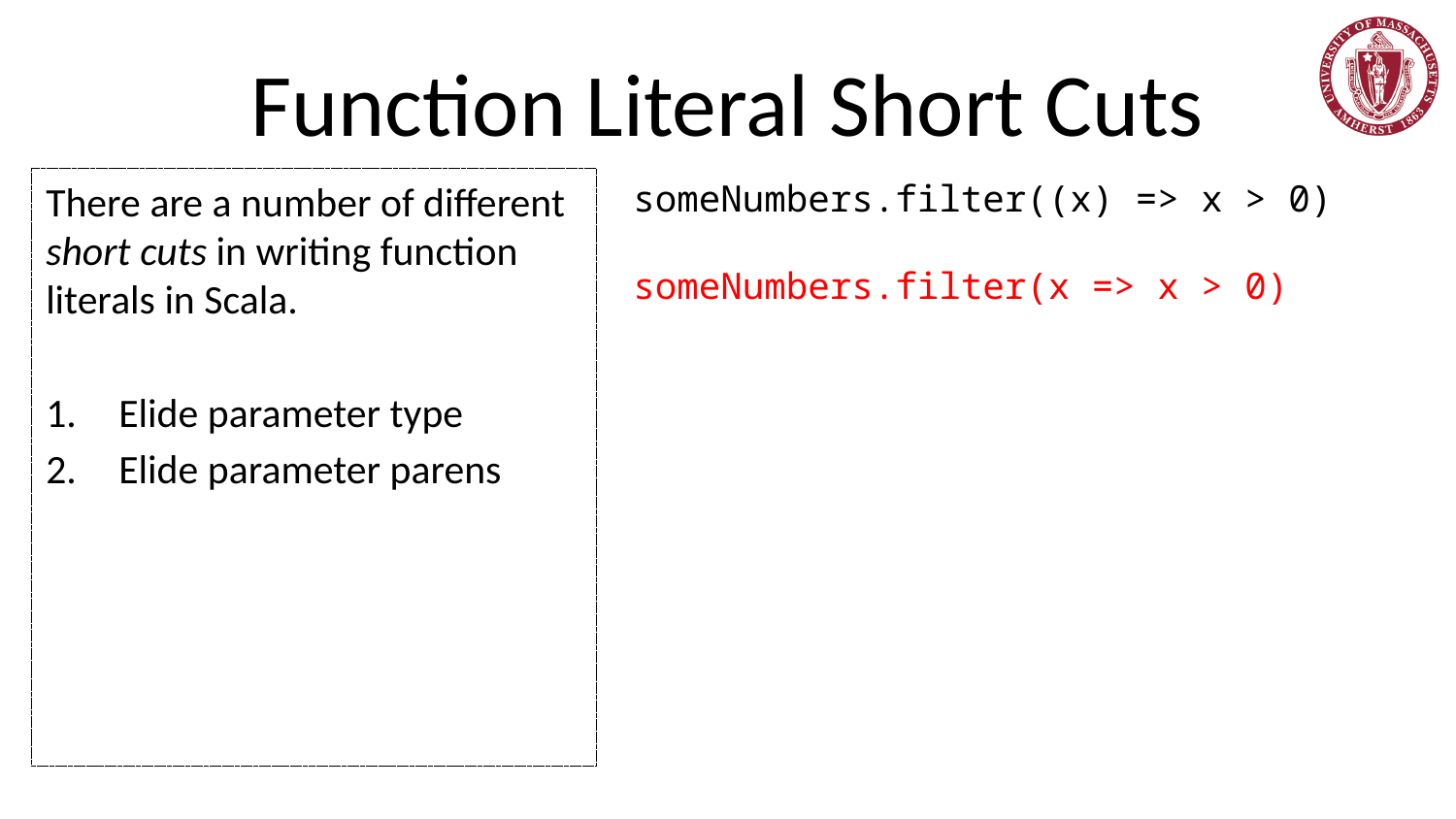

# Function Literal Short Cuts
There are a number of different short cuts in writing function literals in Scala.

Elide parameter type
Elide parameter parens
someNumbers.filter((x) => x > 0)

someNumbers.filter(x => x > 0)